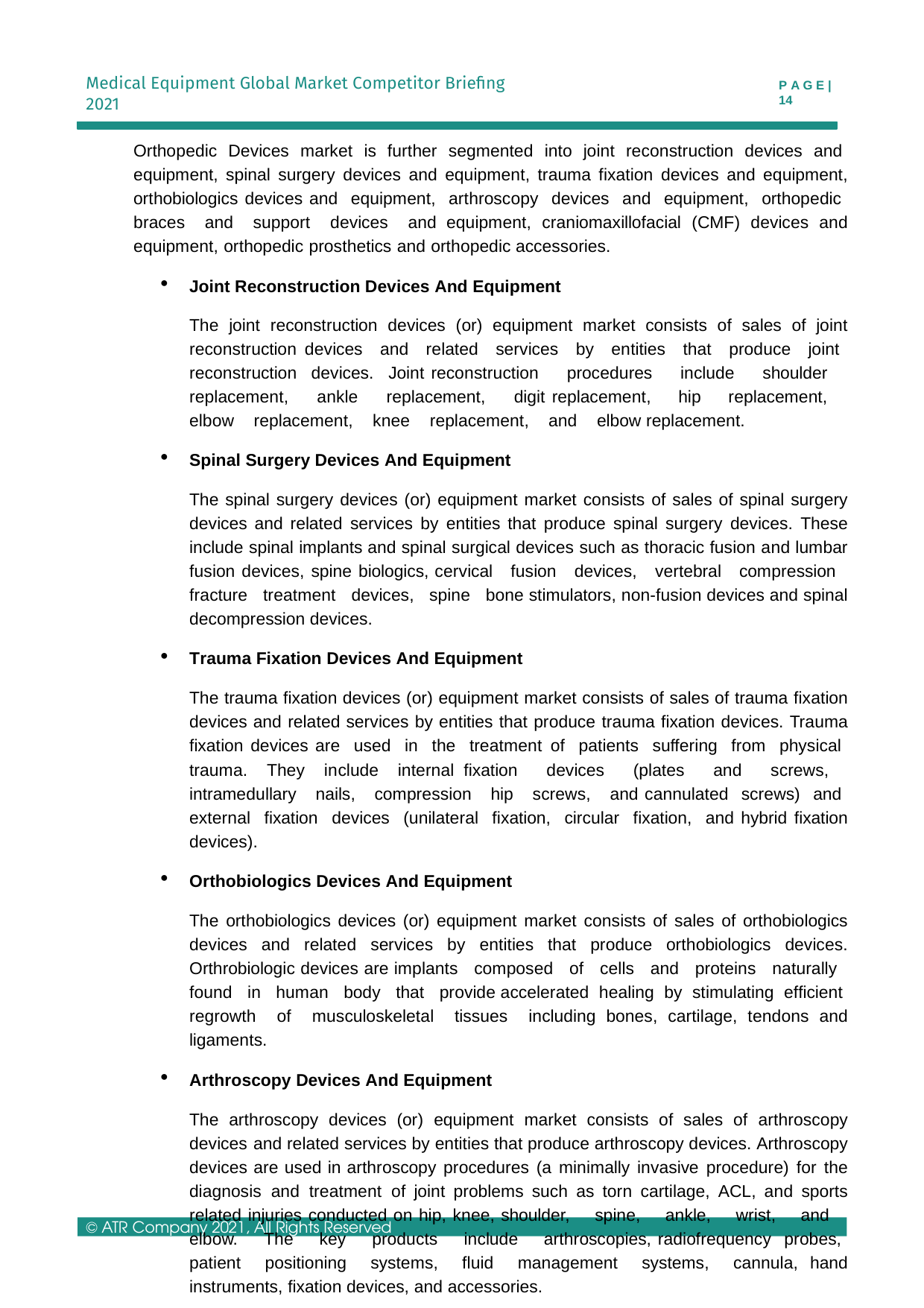

Medical Equipment Global Market Competitor Briefing 2021
P A G E | 14

Orthopedic  Devices  market  is  further  segmented  into  joint  reconstruction  devices  and  equipment, spinal surgery devices and equipment, trauma fixation devices and equipment, orthobiologics devices and  equipment,  arthroscopy  devices  and  equipment,  orthopedic  braces  and  support  devices  and equipment, craniomaxillofacial (CMF) devices and equipment, orthopedic prosthetics and orthopedic accessories.

Joint Reconstruction Devices And Equipment
The joint reconstruction devices (or) equipment market consists of sales of joint reconstruction devices  and  related  services  by  entities  that  produce  joint  reconstruction  devices.  Joint reconstruction    procedures    include    shoulder    replacement,    ankle    replacement,    digit replacement,    hip    replacement,    elbow    replacement,    knee    replacement,    and    elbow replacement.

Spinal Surgery Devices And Equipment
The spinal surgery devices (or) equipment market consists of sales of spinal surgery devices and related services by entities that produce spinal surgery devices. These include spinal implants and spinal surgical devices such as thoracic fusion and lumbar fusion devices, spine biologics, cervical   fusion   devices,   vertebral   compression   fracture   treatment   devices,   spine   bone stimulators, non-fusion devices and spinal decompression devices.

Trauma Fixation Devices And Equipment
The trauma fixation devices (or) equipment market consists of sales of trauma fixation devices and related services by entities that produce trauma fixation devices. Trauma fixation devices are  used  in  the  treatment of  patients  suffering  from  physical  trauma.  They  include  internal fixation   devices   (plates   and   screws,   intramedullary   nails,   compression   hip   screws,   and cannulated  screws)  and  external  fixation  devices  (unilateral  fixation,  circular  fixation,  and hybrid fixation devices).

Orthobiologics Devices And Equipment
The orthobiologics devices (or) equipment market consists of sales of orthobiologics devices and related services by entities that produce orthobiologics devices. Orthrobiologic devices are implants   composed   of   cells   and   proteins   naturally   found   in   human   body   that   provide accelerated  healing  by  stimulating  efficient  regrowth  of  musculoskeletal  tissues  including bones, cartilage, tendons and ligaments.

Arthroscopy Devices And Equipment
The arthroscopy devices (or) equipment market consists of sales of arthroscopy devices and related services by entities that produce arthroscopy devices. Arthroscopy devices are used in arthroscopy procedures (a minimally invasive procedure) for the diagnosis and treatment of joint problems such as torn cartilage, ACL, and sports related injuries conducted on hip, knee, shoulder,    spine,    ankle,    wrist,    and    elbow.    The    key    products    include    arthroscopies, radiofrequency  probes,  patient  positioning  systems,  fluid  management  systems,  cannula, hand instruments, fixation devices, and accessories.
© ATR Company 2021, All Rights Reserved